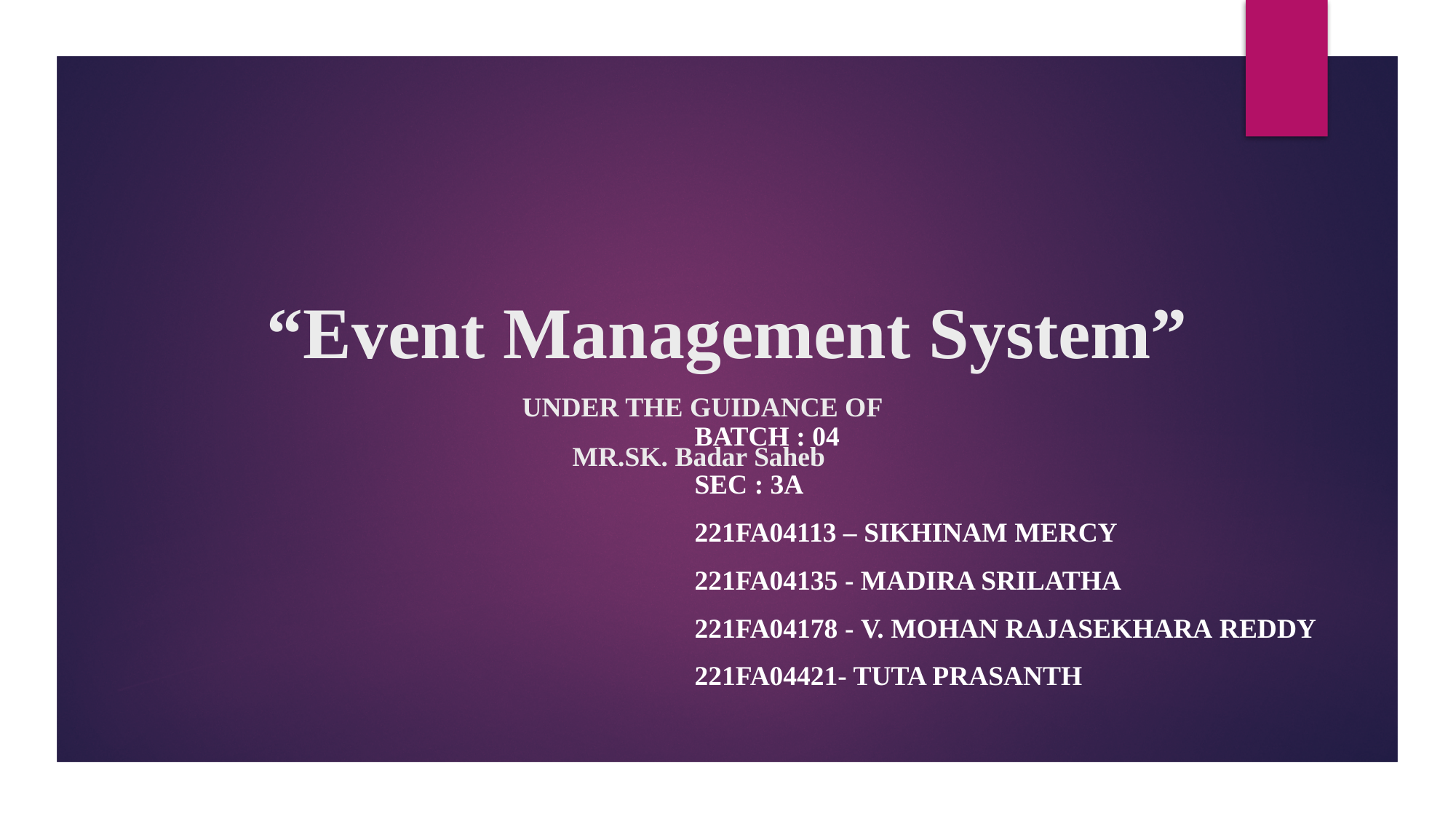

# “Event Management System” UNDER THE GUIDANCE OF MR.SK. Badar Saheb
Batch : 04
Sec : 3A
221FA04113 – SIKHINAM MERCY
221FA04135 - MADIRA SRILATHA
221FA04178 - V. Mohan Rajasekhara Reddy
221FA04421- TUTA PRASANTH